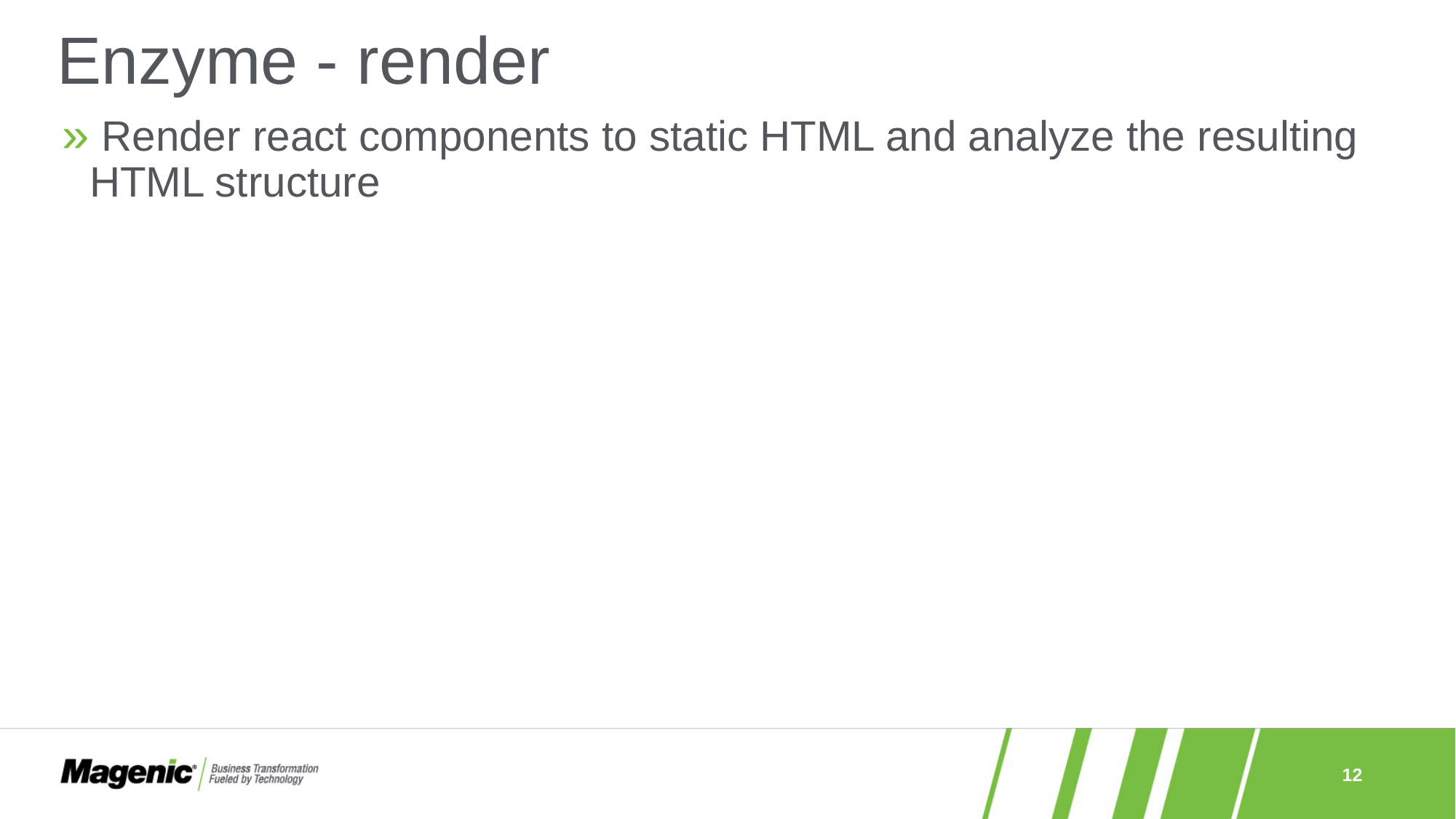

# Enzyme - render
 Render react components to static HTML and analyze the resulting HTML structure